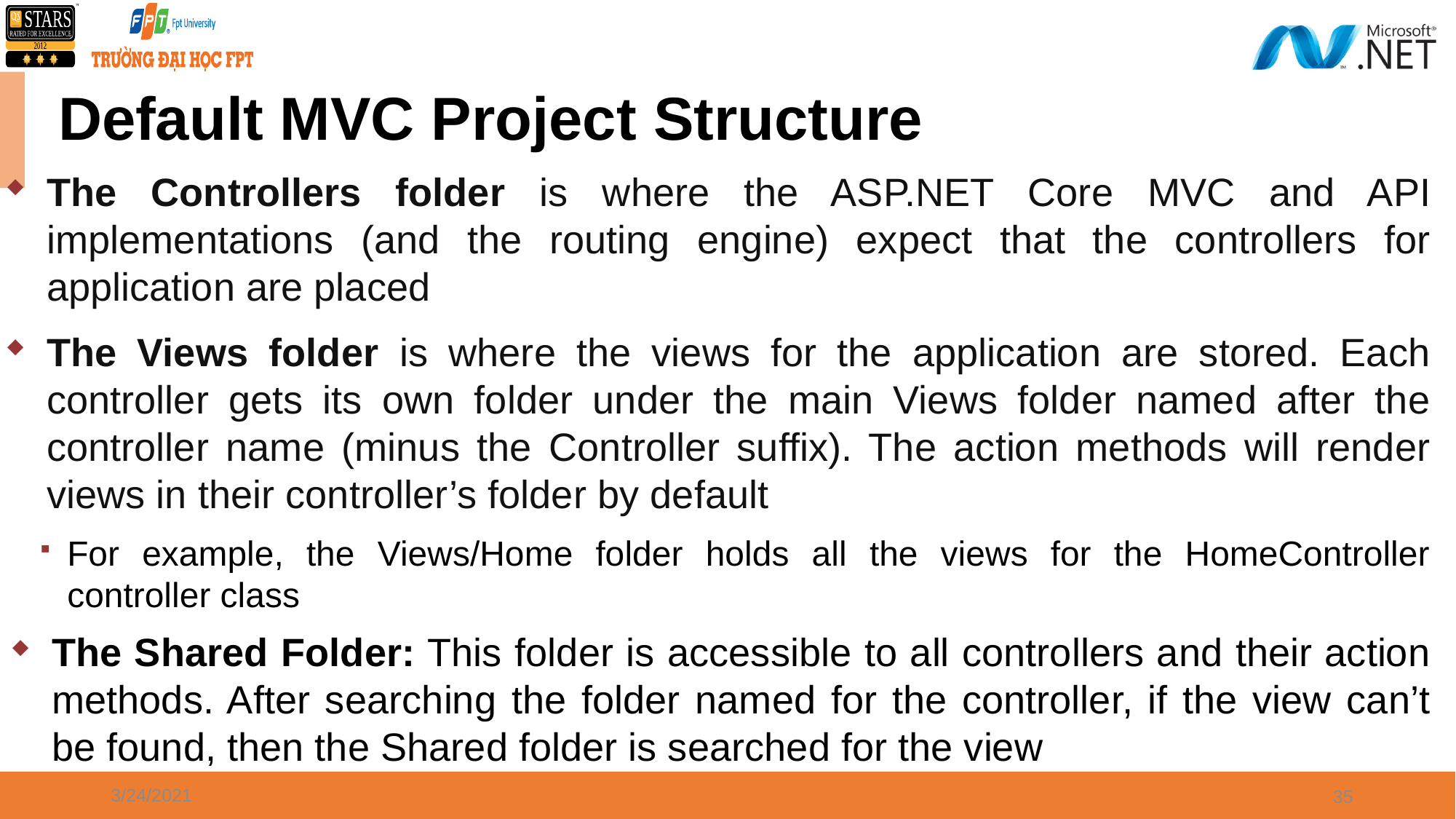

# Default MVC Project Structure
The Controllers folder is where the ASP.NET Core MVC and API implementations (and the routing engine) expect that the controllers for application are placed
The Views folder is where the views for the application are stored. Each controller gets its own folder under the main Views folder named after the controller name (minus the Controller suffix). The action methods will render views in their controller’s folder by default
For example, the Views/Home folder holds all the views for the HomeController controller class
The Shared Folder: This folder is accessible to all controllers and their action methods. After searching the folder named for the controller, if the view can’t be found, then the Shared folder is searched for the view
3/24/2021
35